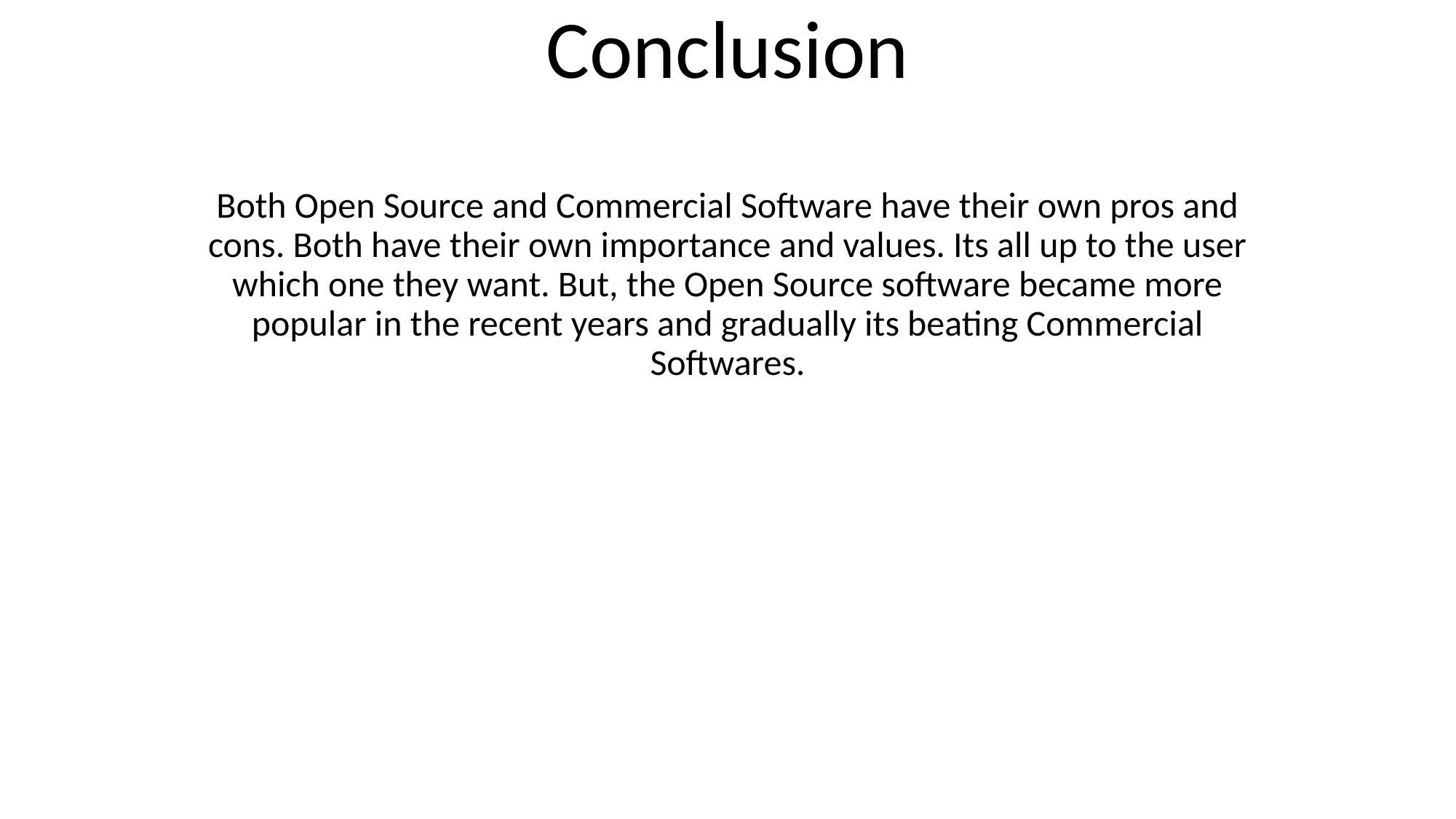

# Conclusion
Both Open Source and Commercial Software have their own pros and cons. Both have their own importance and values. Its all up to the user which one they want. But, the Open Source software became more popular in the recent years and gradually its beating Commercial Softwares.